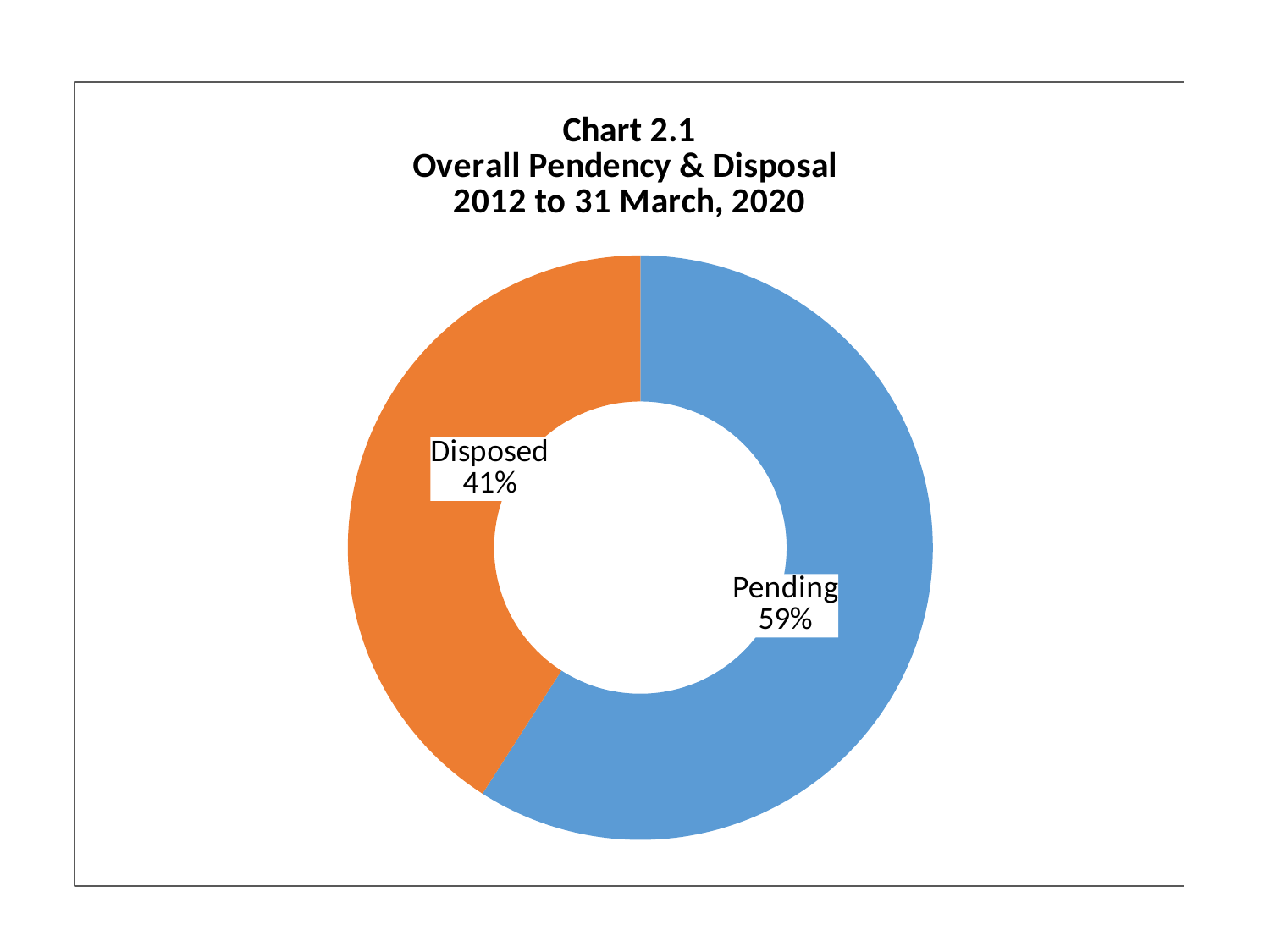

### Chart: Chart 2.1
Overall Pendency & Disposal
2012 to 31 March, 2020

| Category |  |
|---|---|
| Pending | 59.07091947631805 |
| Disposed | 40.92908052368195 |